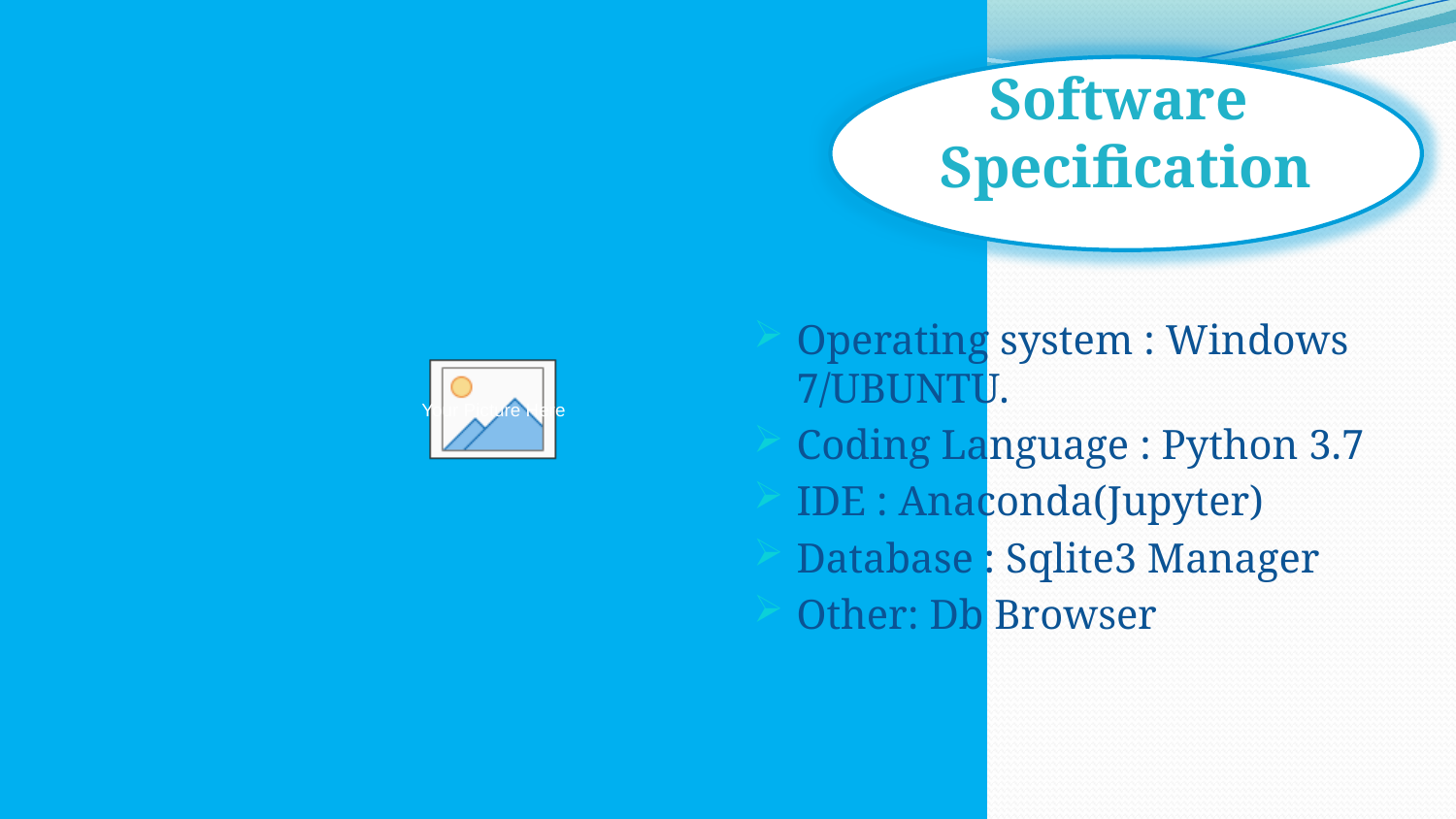

Software
Specification

Operating system : Windows 7/UBUNTU.
Coding Language : Python 3.7
IDE : Anaconda(Jupyter)
Database : Sqlite3 Manager
Other: Db Browser

.